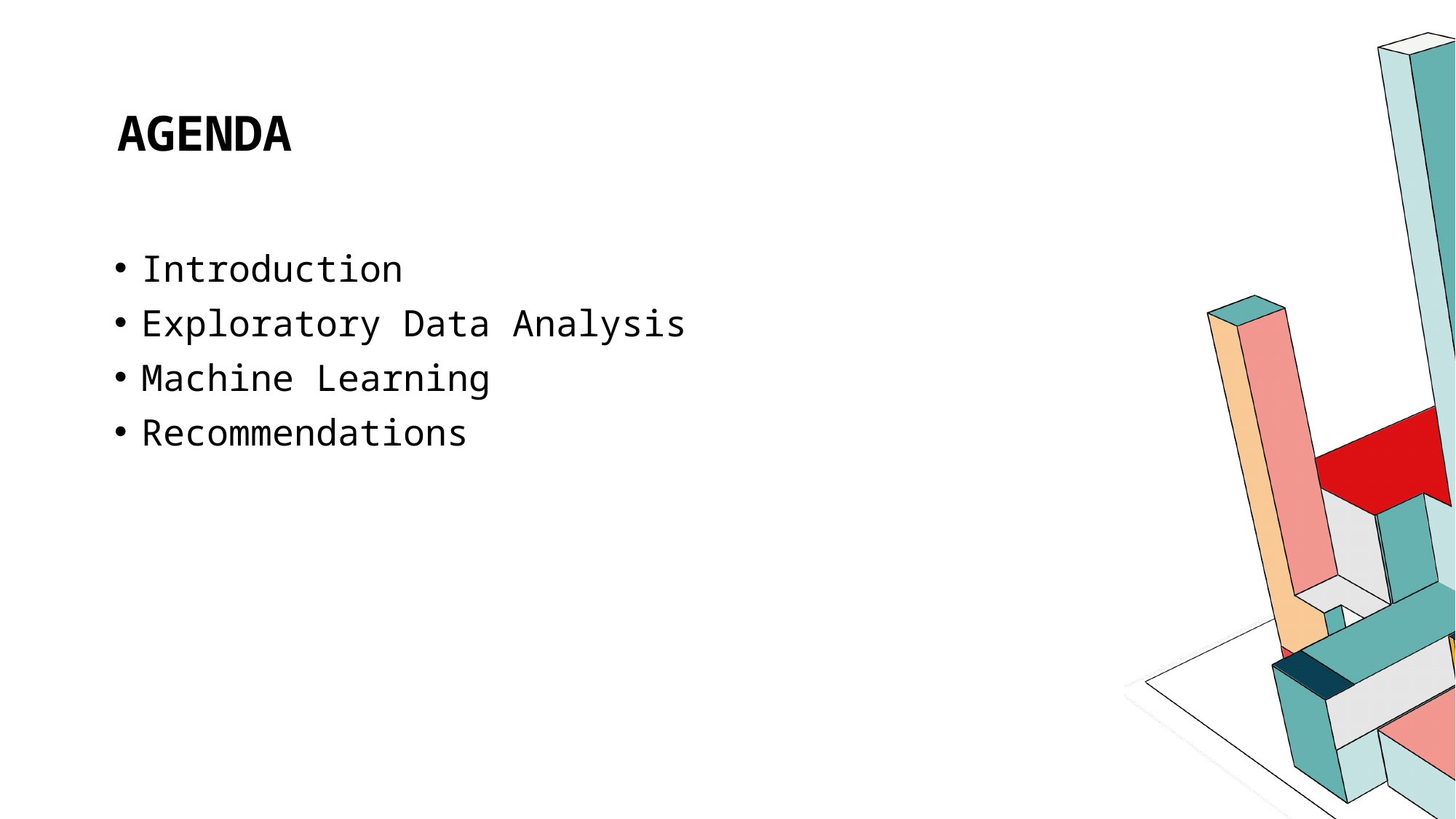

# Agenda
Introduction
Exploratory Data Analysis
Machine Learning
Recommendations